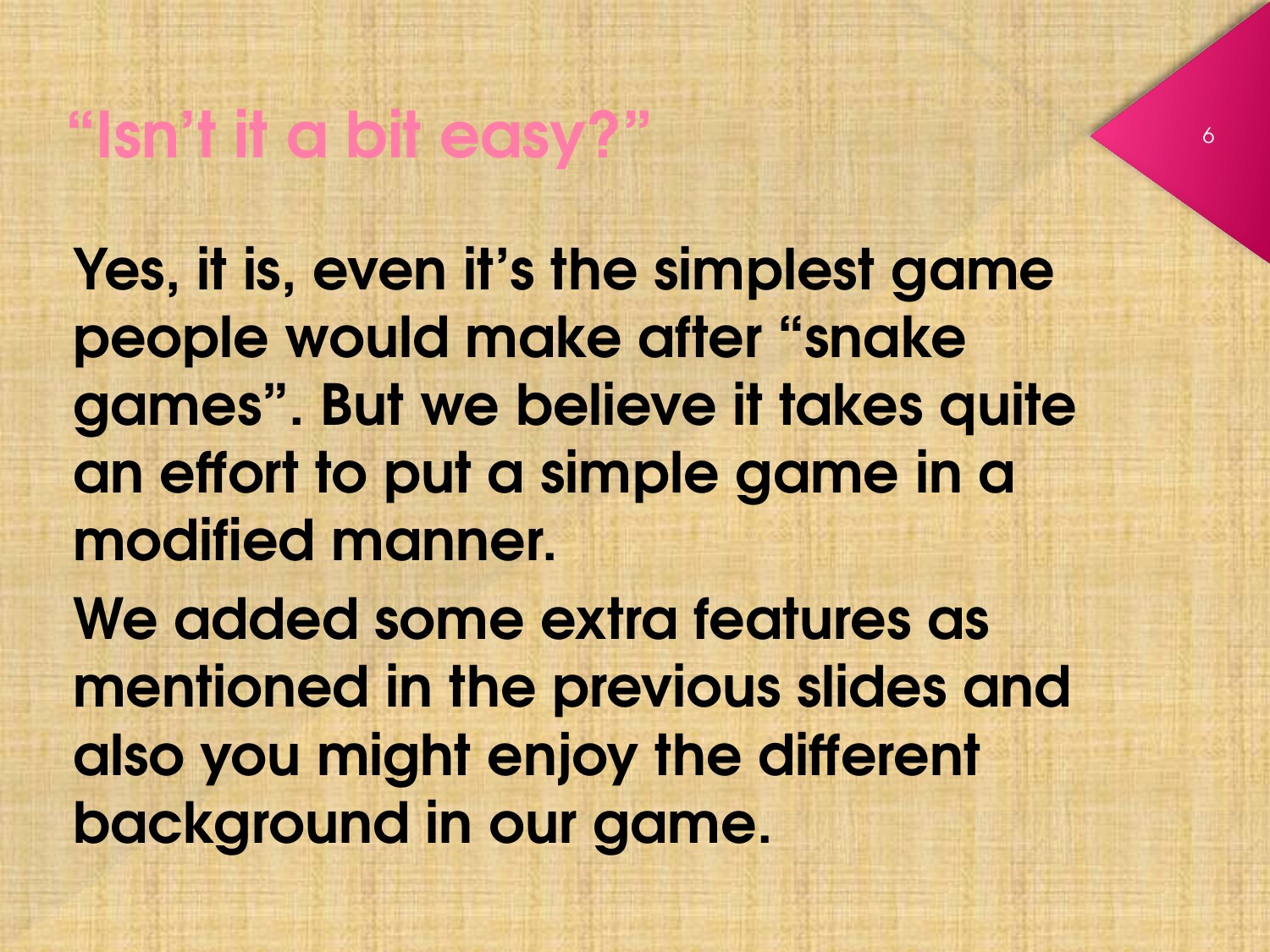

# “Isn’t it a bit easy?”
6
Yes, it is, even it’s the simplest game people would make after “snake games”. But we believe it takes quite an effort to put a simple game in a modified manner.
We added some extra features as mentioned in the previous slides and also you might enjoy the different background in our game.